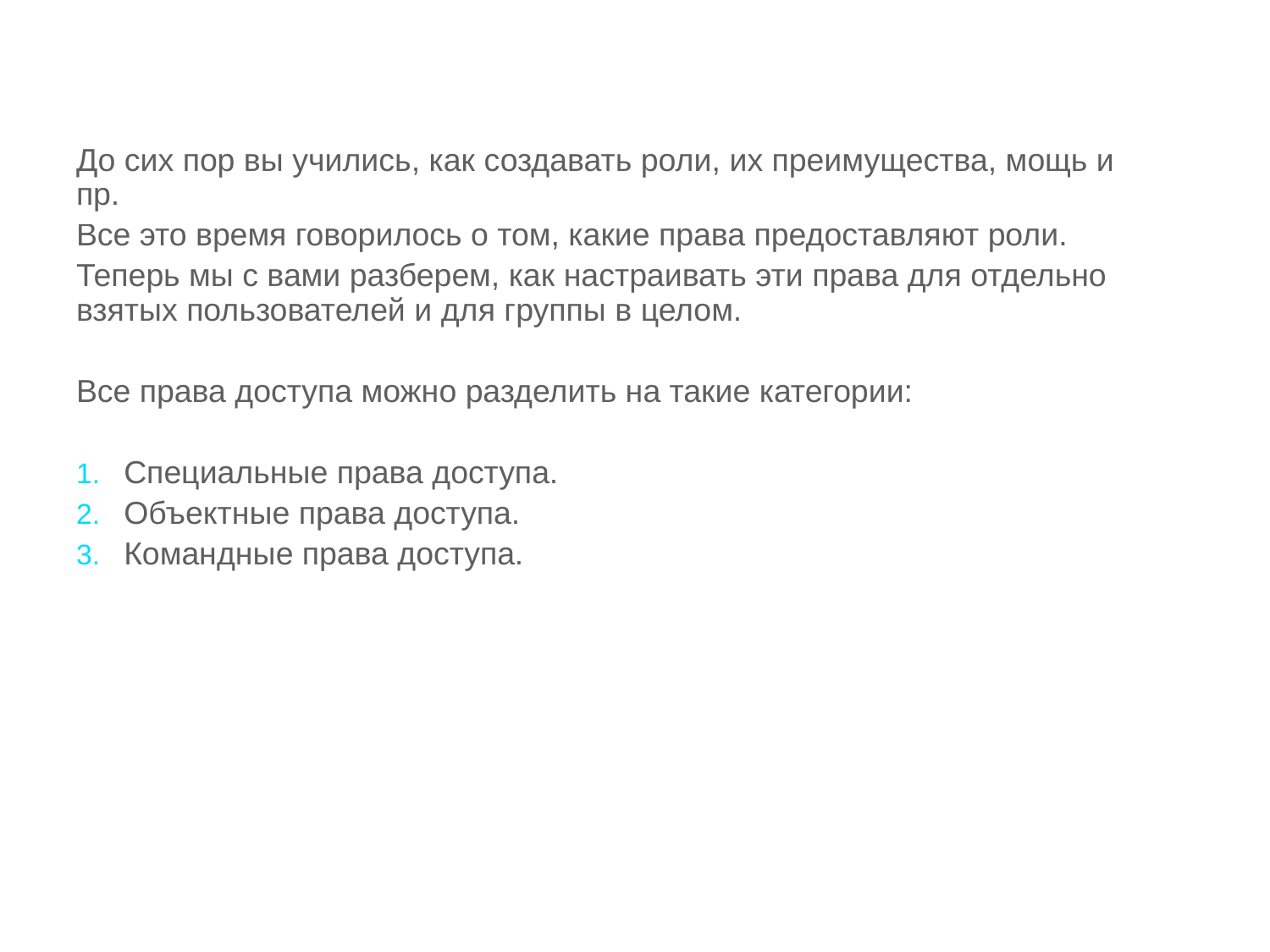

#
До сих пор вы учились, как создавать роли, их преимущества, мощь и пр.
Все это время говорилось о том, какие права предоставляют роли.
Теперь мы с вами разберем, как настраивать эти права для отдельно взятых пользователей и для группы в целом.

Все права доступа можно разделить на такие категории:

Специальные права доступа.
Объектные права доступа.
Командные права доступа.